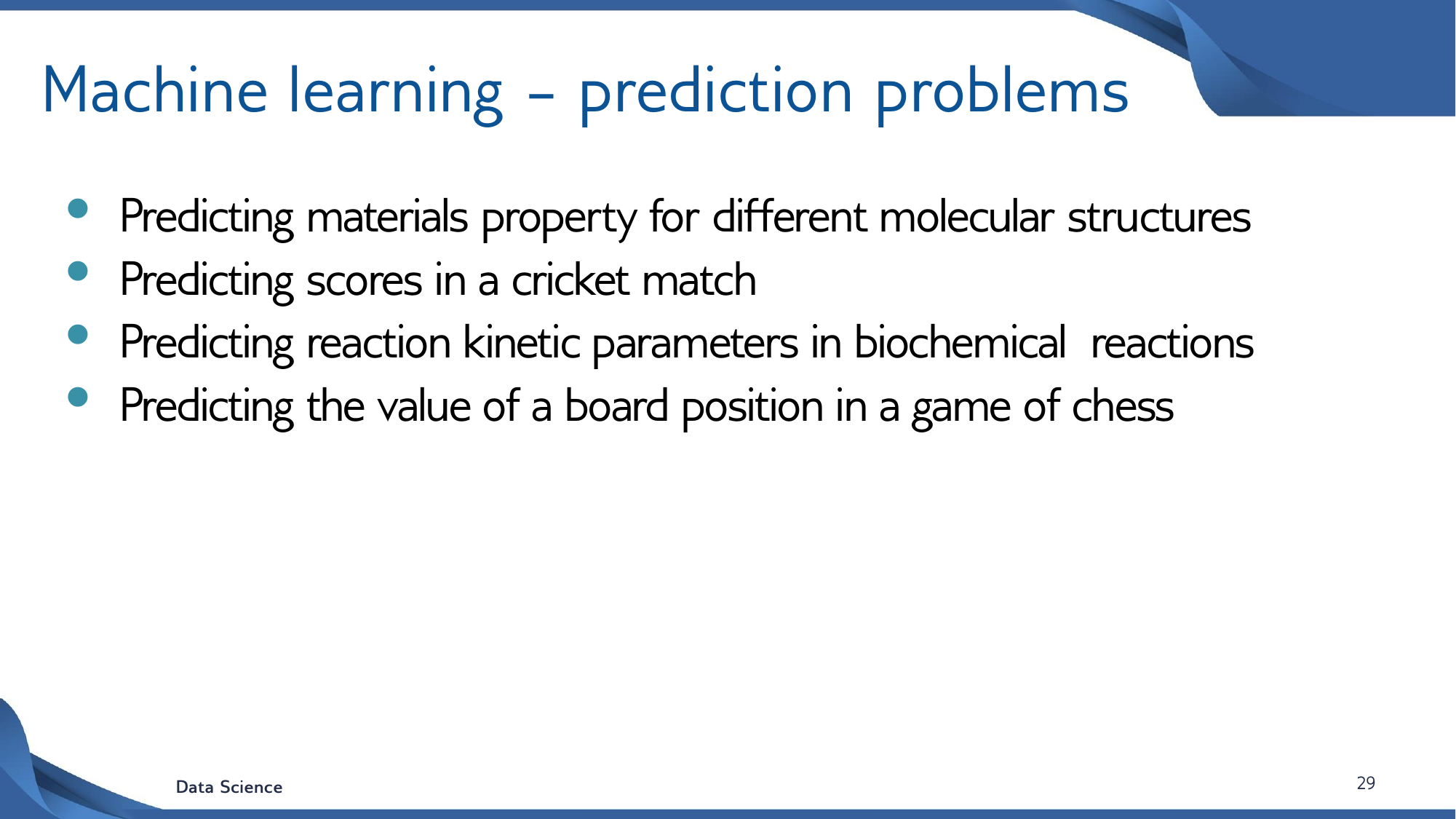

# Machine learning – prediction problems
Predicting materials property for different molecular structures
Predicting scores in a cricket match
Predicting reaction kinetic parameters in biochemical  reactions
Predicting the value of a board position in a game of chess